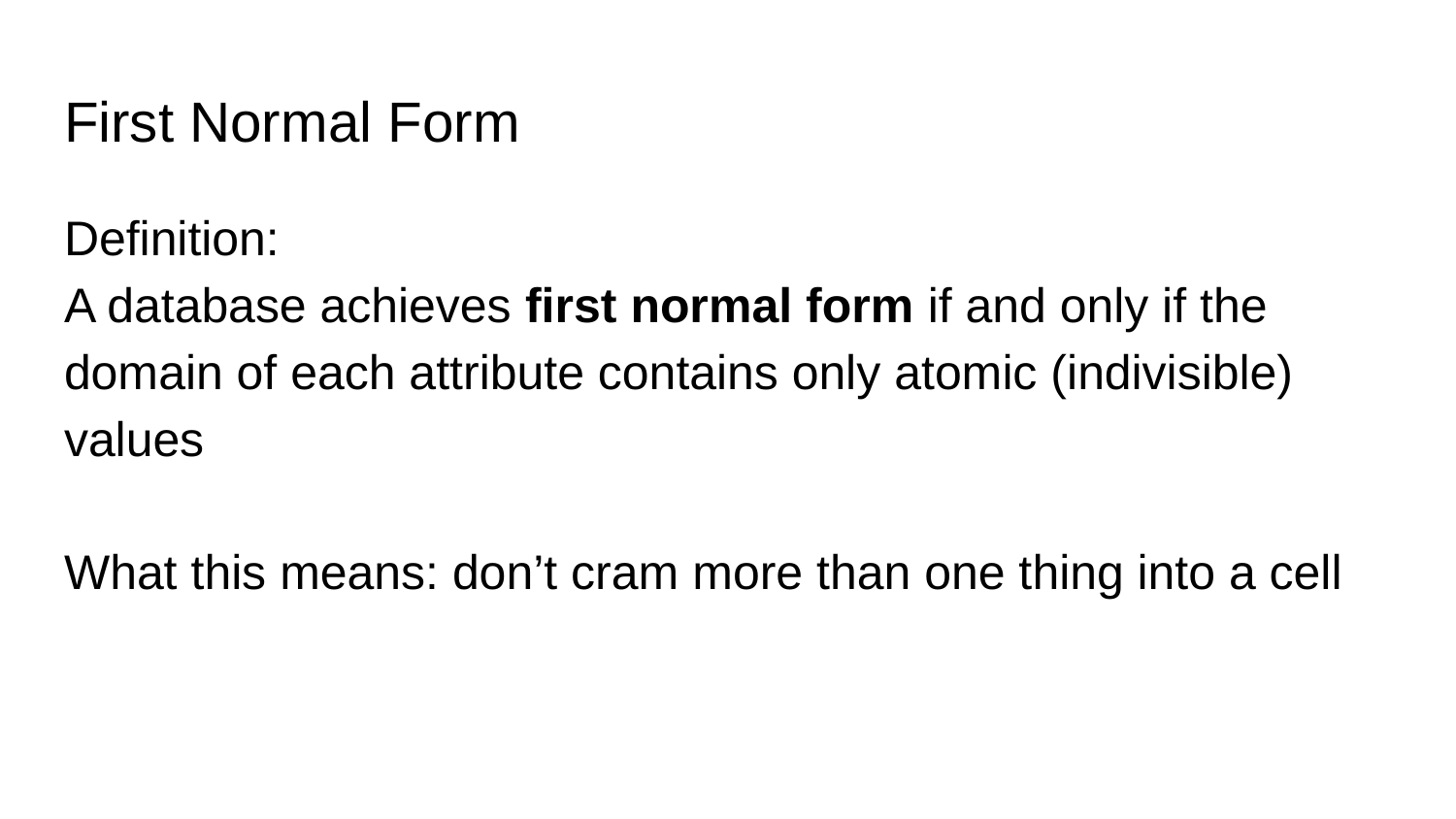

# First Normal Form
Definition:
A database achieves first normal form if and only if the domain of each attribute contains only atomic (indivisible) values

What this means: don’t cram more than one thing into a cell